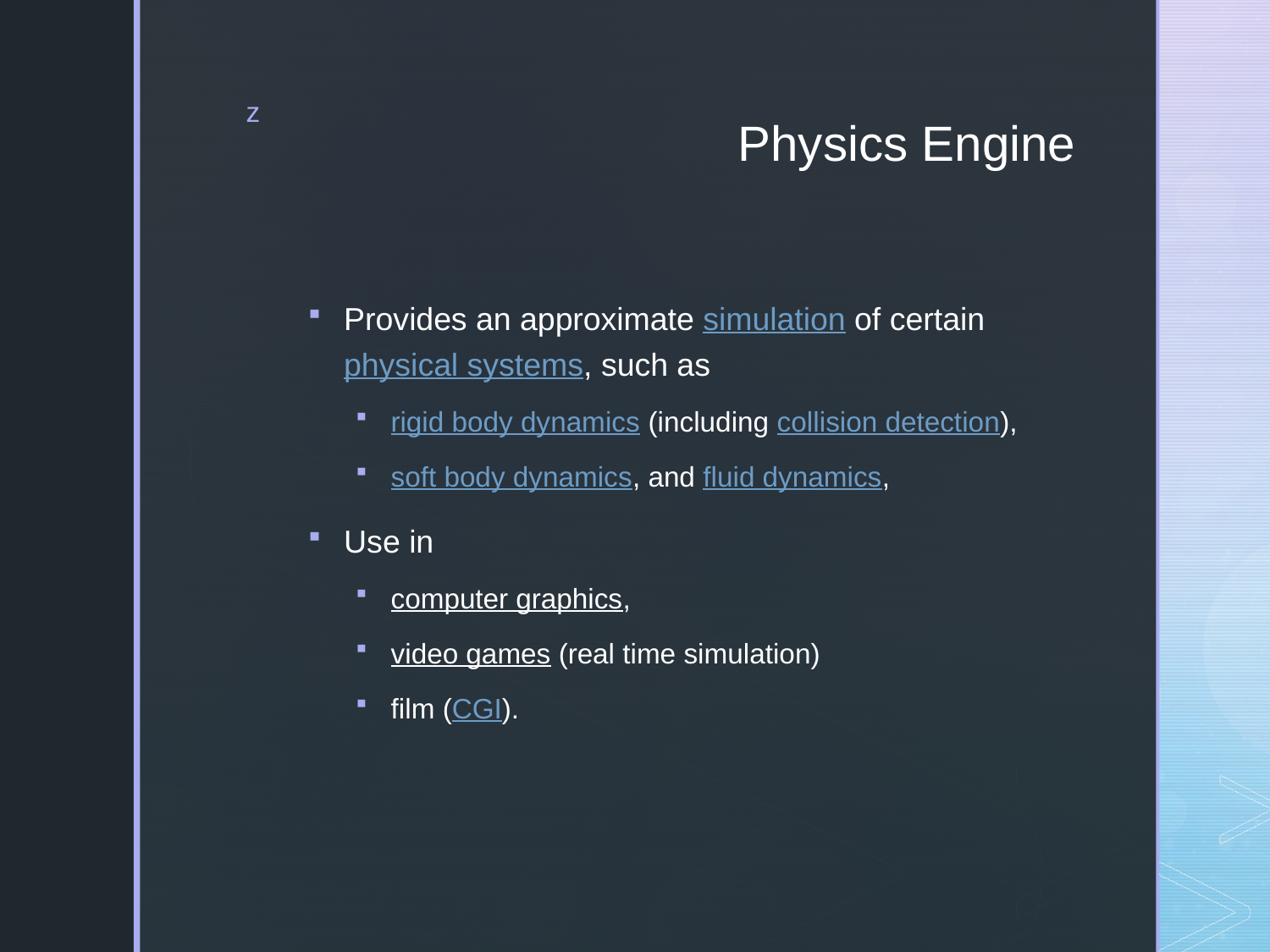

# Physics Engine
Provides an approximate simulation of certain physical systems, such as
rigid body dynamics (including collision detection),
soft body dynamics, and fluid dynamics,
Use in
computer graphics,
video games (real time simulation)
film (CGI).